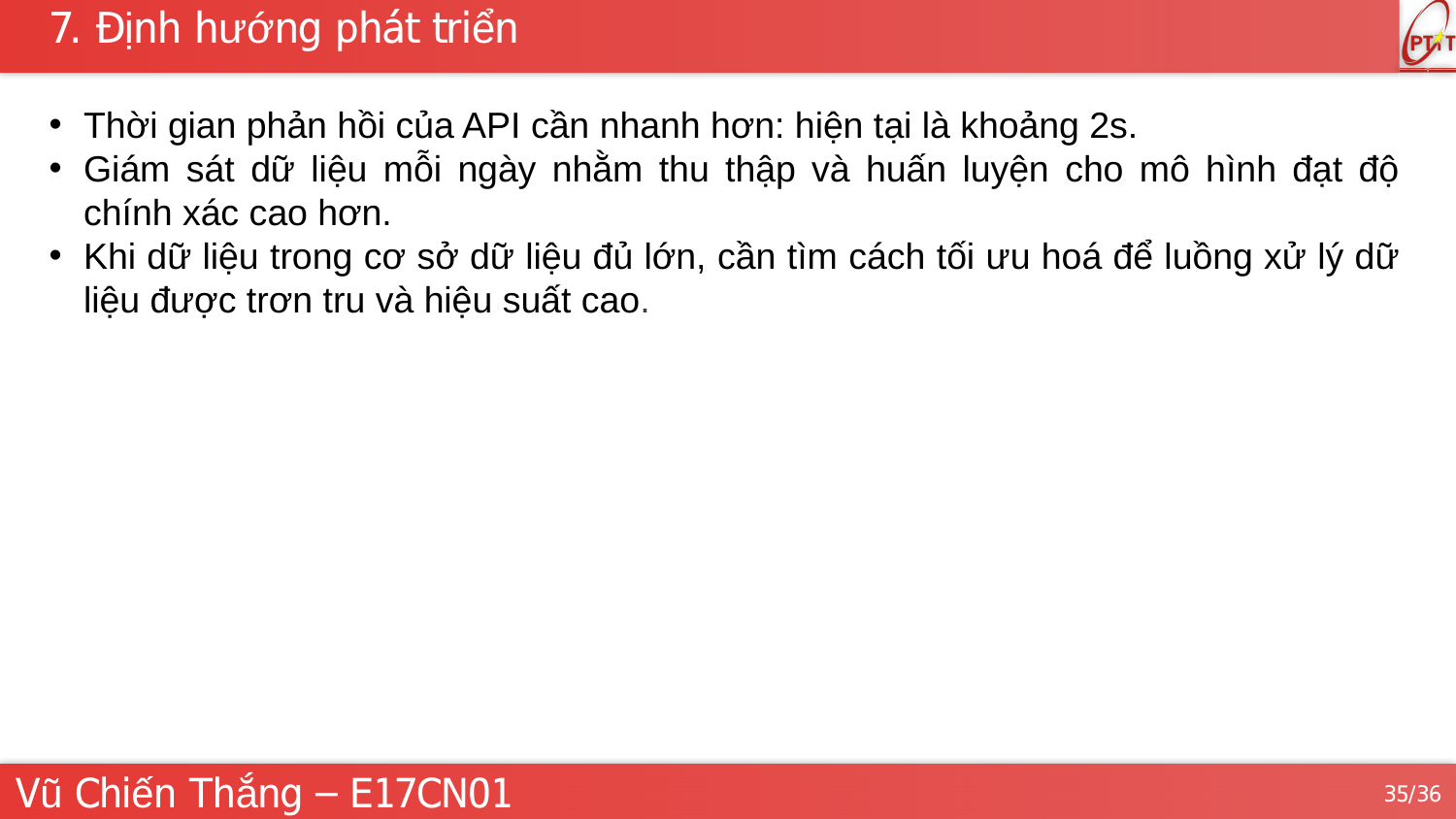

7. Định hướng phát triển

Thời gian phản hồi của API cần nhanh hơn: hiện tại là khoảng 2s.
Giám sát dữ liệu mỗi ngày nhằm thu thập và huấn luyện cho mô hình đạt độ chính xác cao hơn.
Khi dữ liệu trong cơ sở dữ liệu đủ lớn, cần tìm cách tối ưu hoá để luồng xử lý dữ liệu được trơn tru và hiệu suất cao.
Vũ Chiến Thắng – E17CN01
35/36